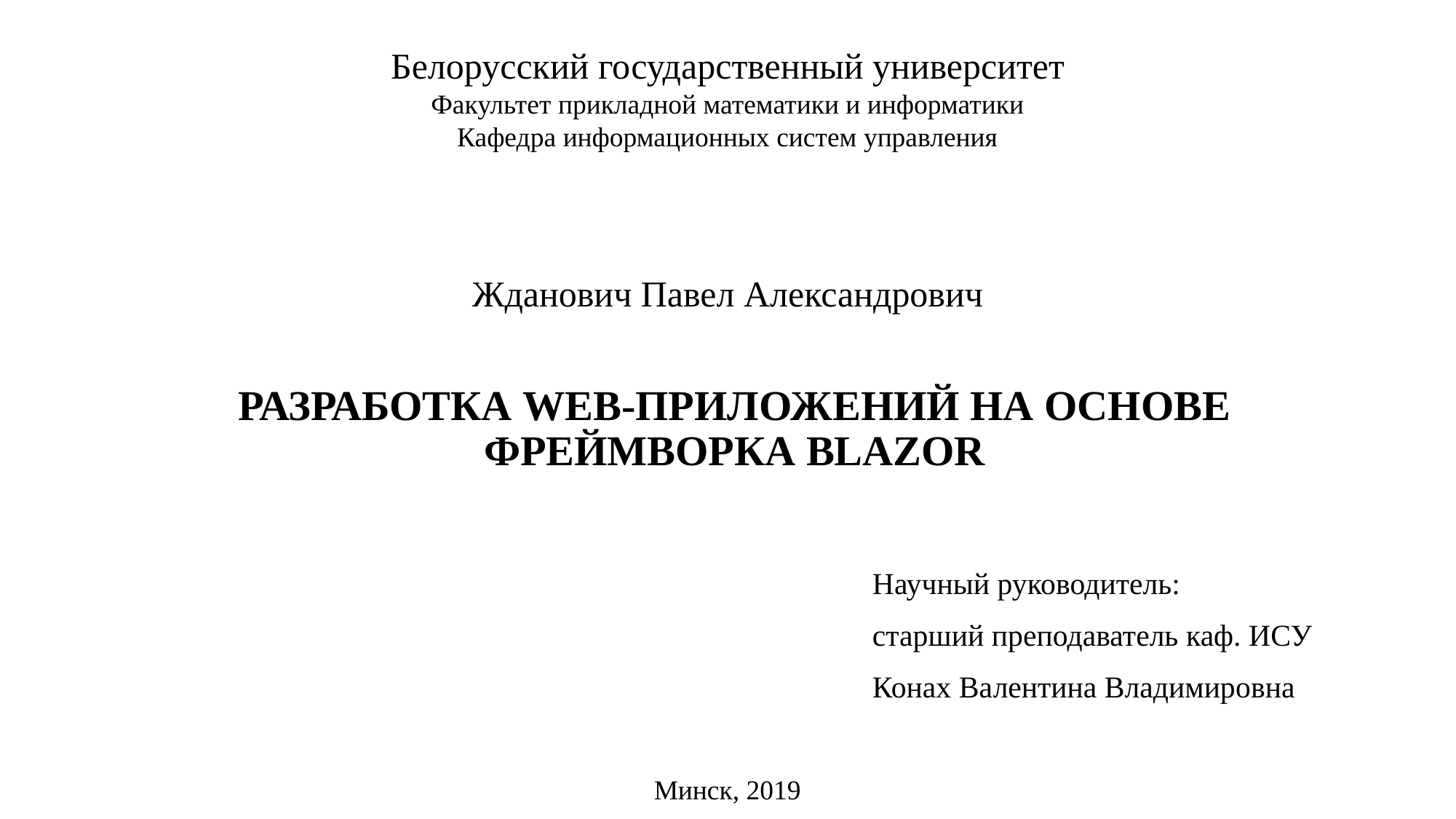

Белорусский государственный университет
Факультет прикладной математики и информатики
Кафедра информационных систем управления
Жданович Павел Александрович
РАЗРАБОТКА WEB-ПРИЛОЖЕНИЙ НА ОСНОВЕ ФРЕЙМВОРКА BLAZOR
Научный руководитель:
старший преподаватель каф. ИСУ
Конах Валентина Владимировна
Минск, 2019